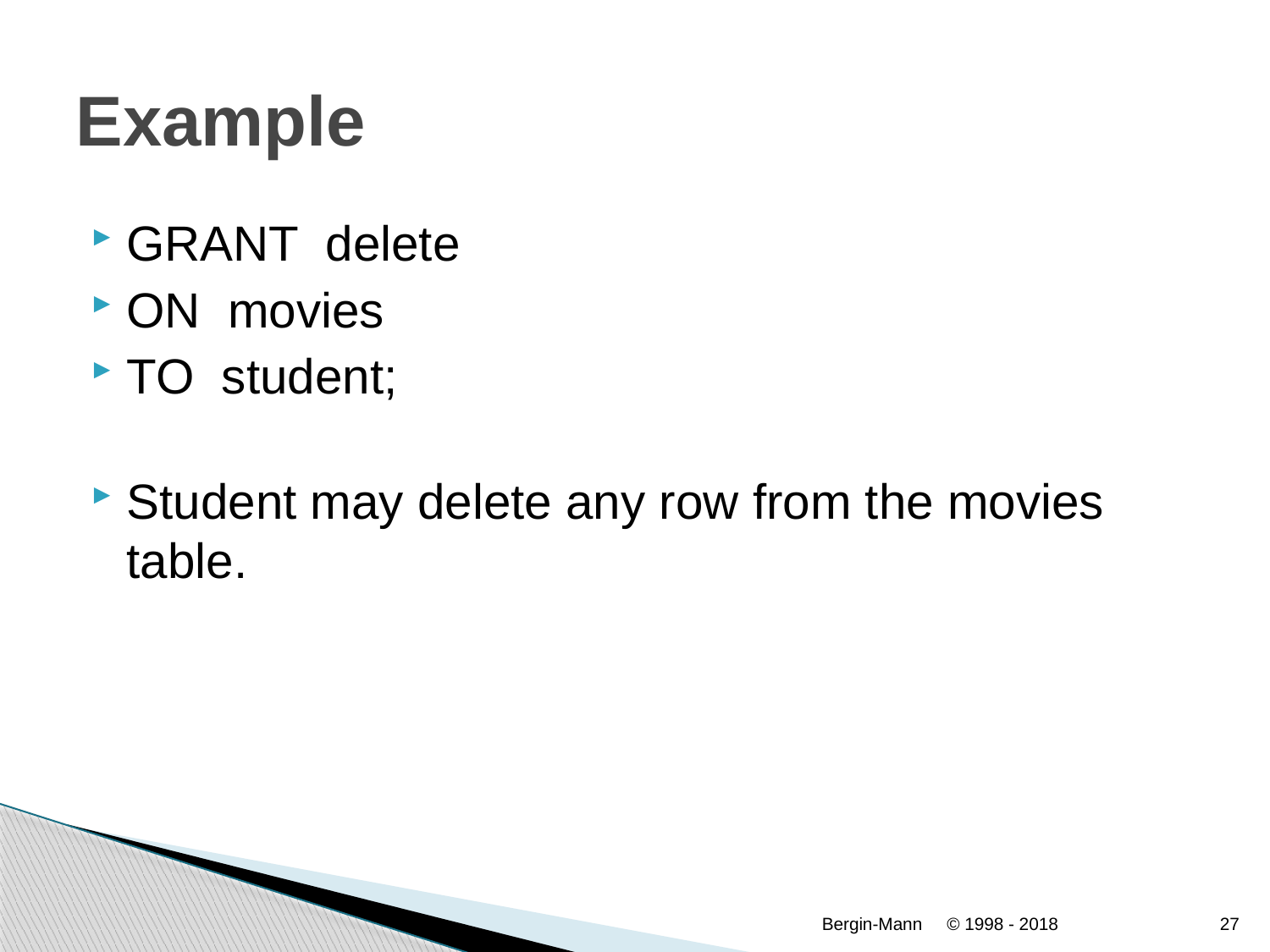

# Example
GRANT  delete
ON  movies
TO  student;
Student may delete any row from the movies table.
Bergin-Mann
© 1998 - 2018
27